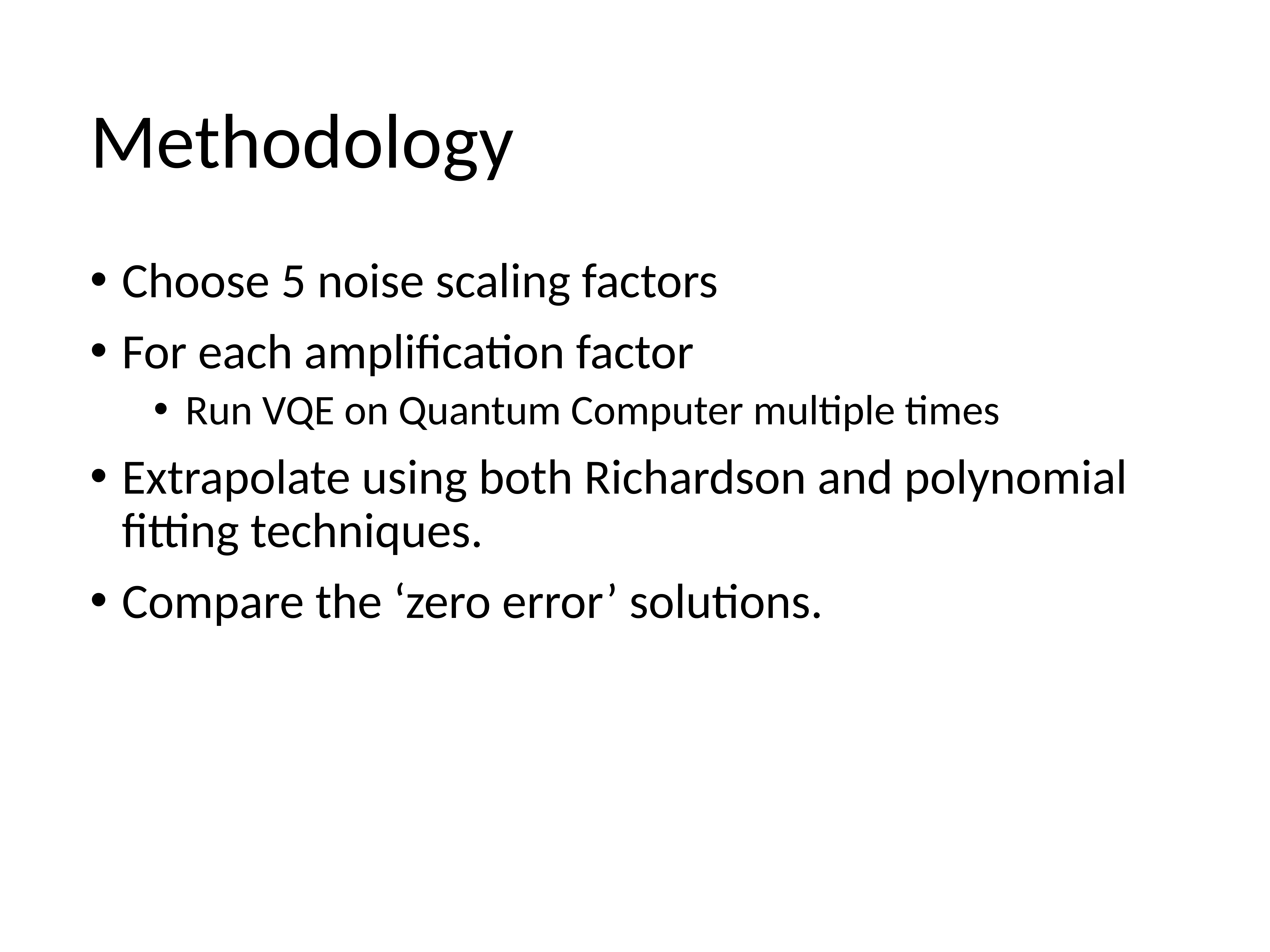

# Methodology
Choose 5 noise scaling factors
For each amplification factor
Run VQE on Quantum Computer multiple times
Extrapolate using both Richardson and polynomial fitting techniques.
Compare the ‘zero error’ solutions.